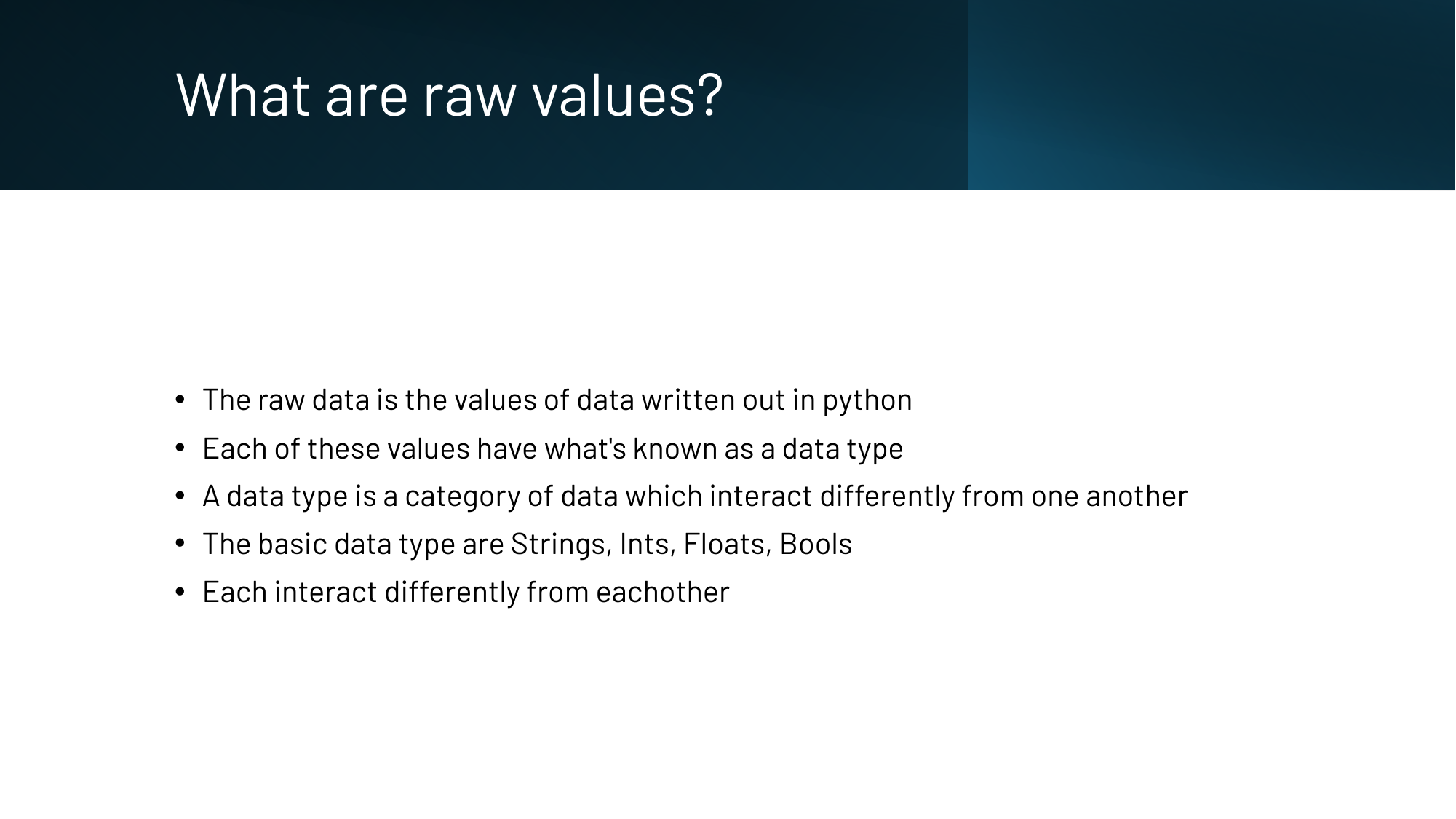

# What are raw values?
The raw data is the values of data written out in python
Each of these values have what's known as a data type
A data type is a category of data which interact differently from one another
The basic data type are Strings, Ints, Floats, Bools
Each interact differently from eachother